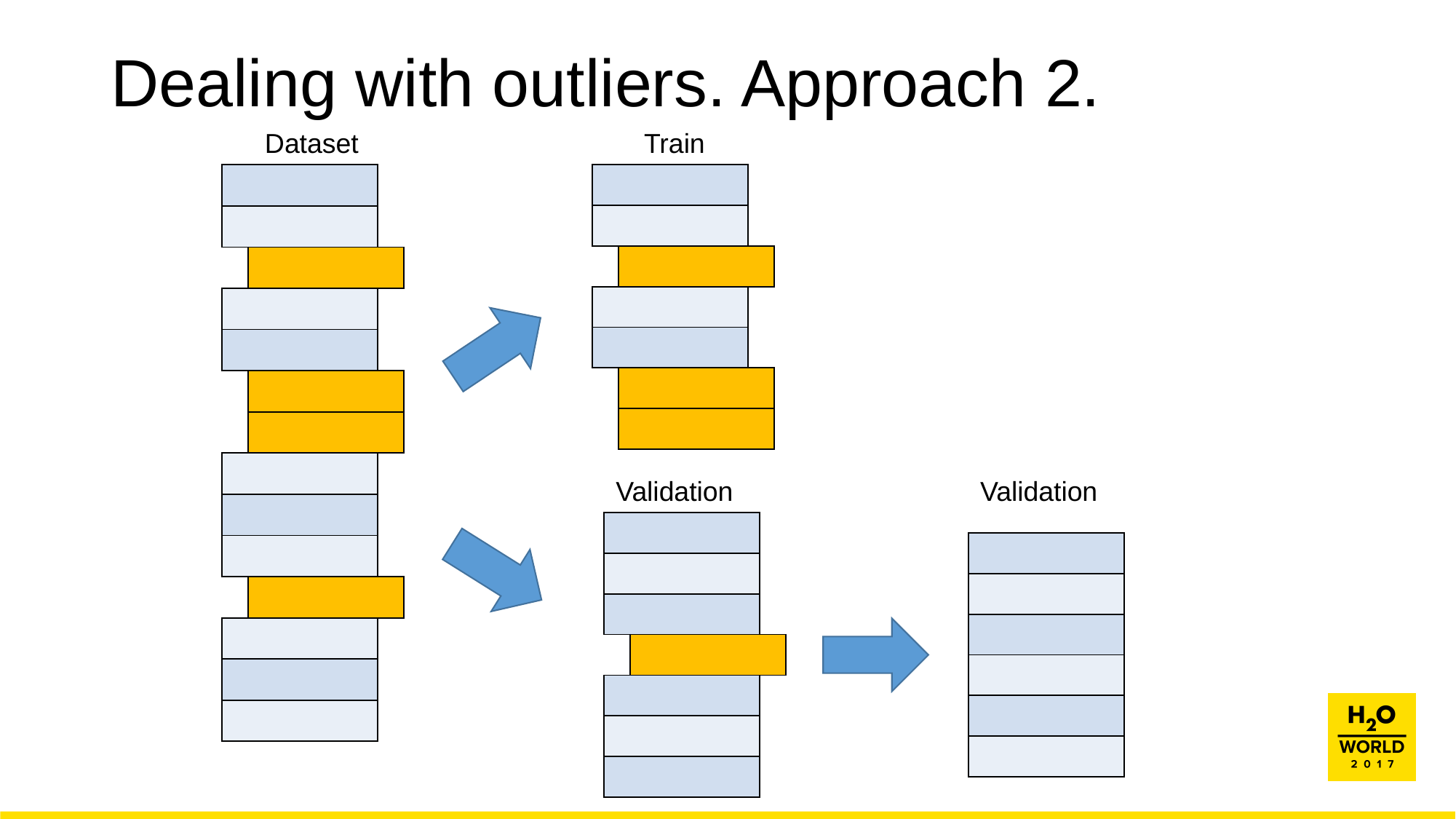

# Dealing with outliers. Approach 2.
Dataset
Train
|  |  |  |
| --- | --- | --- |
|  |  |  |
|  |  |  |
|  |  |  |
|  |  |  |
|  |  |  |
|  |  |  |
|  |  |  |
|  |  |  |
|  |  |  |
|  |  |  |
|  |  |  |
|  |  |  |
|  |  |  |
|  |  |  |
| --- | --- | --- |
|  |  |  |
|  |  |  |
|  |  |  |
|  |  |  |
|  |  |  |
|  |  |  |

Validation
Validation
|  |  |  |
| --- | --- | --- |
|  |  |  |
|  |  |  |
|  |  |  |
|  |  |  |
|  |  |  |
|  |  |  |
|  |  |  |
| --- | --- | --- |
|  |  |  |
|  |  |  |
|  |  |  |
|  |  |  |
|  |  |  |